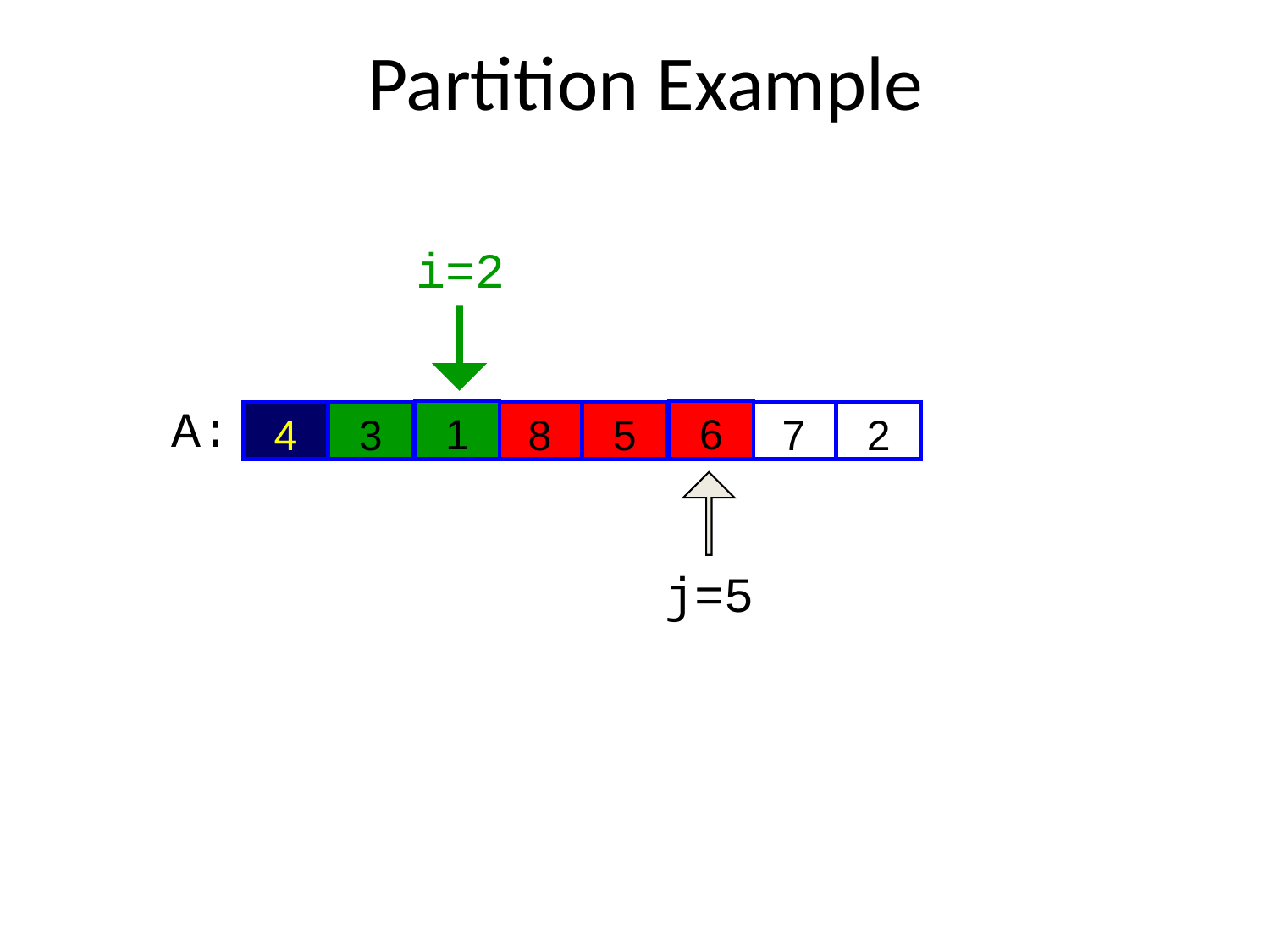

# Partition Example
i=2

A:
1
6
4
3
6
8
5
1
7
2

j=5